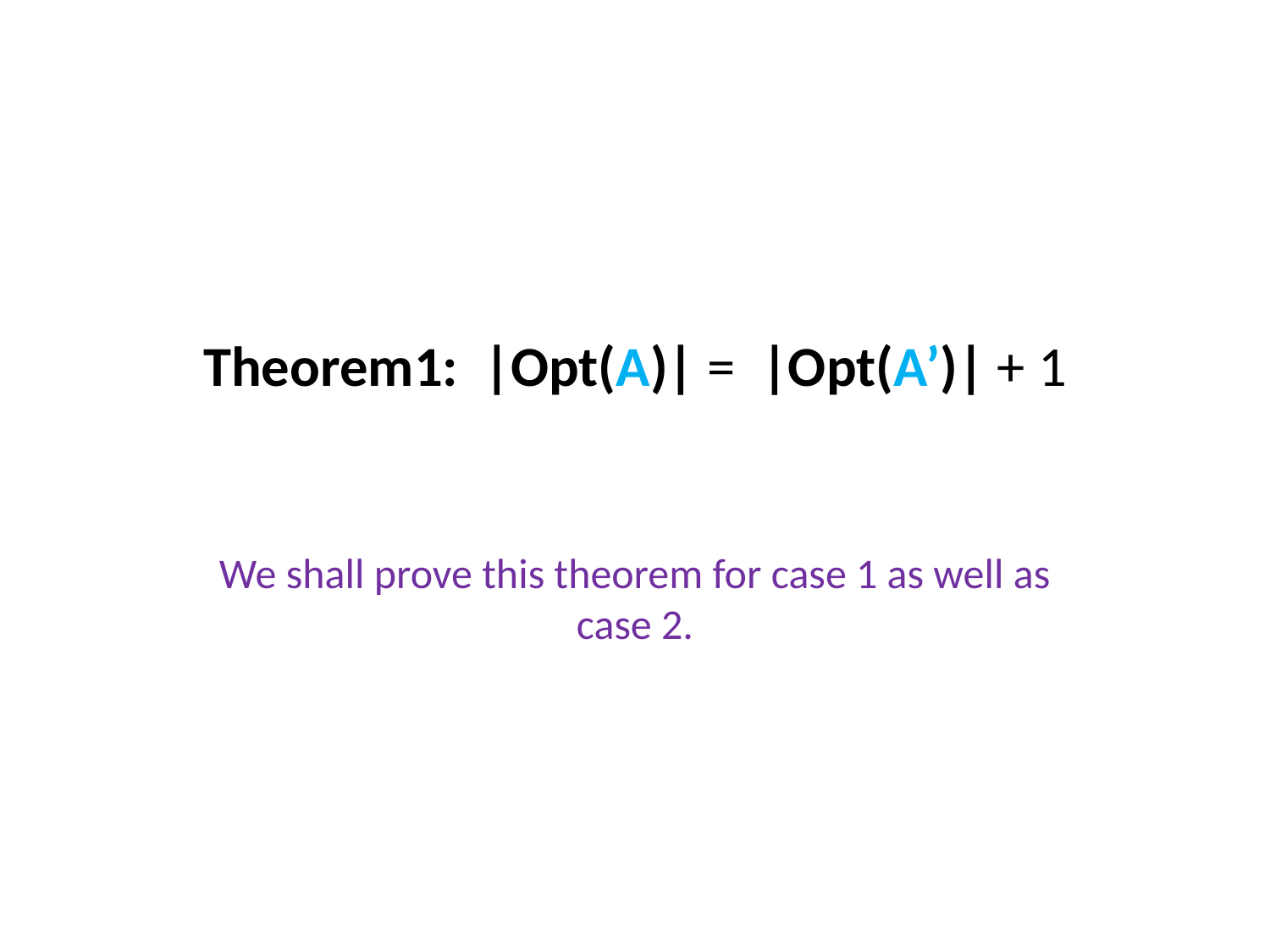

# Theorem1:  |Opt(A)| =  |Opt(A’)| + 1
We shall prove this theorem for case 1 as well as case 2.